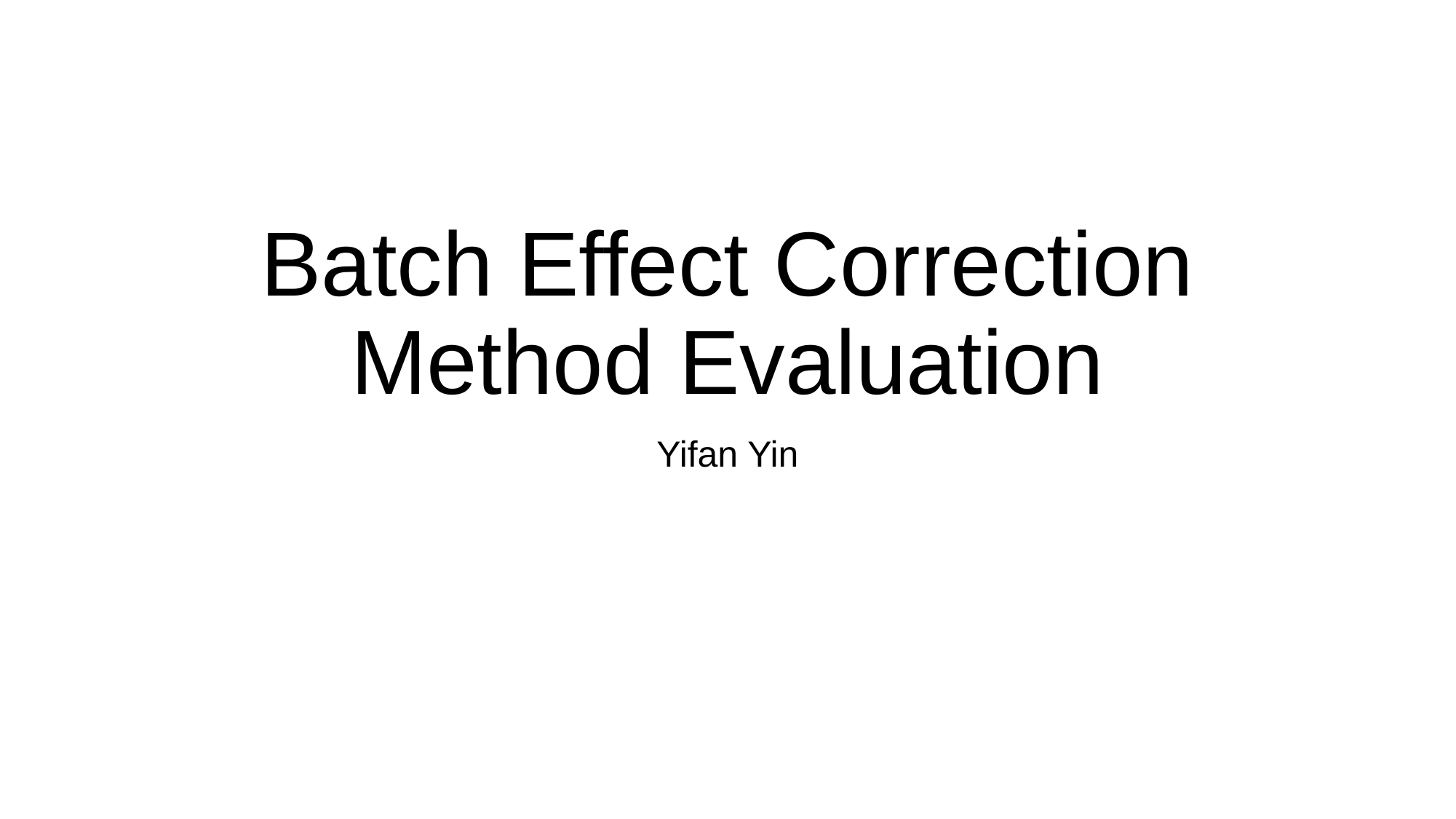

# Batch Effect Correction Method Evaluation
Yifan Yin